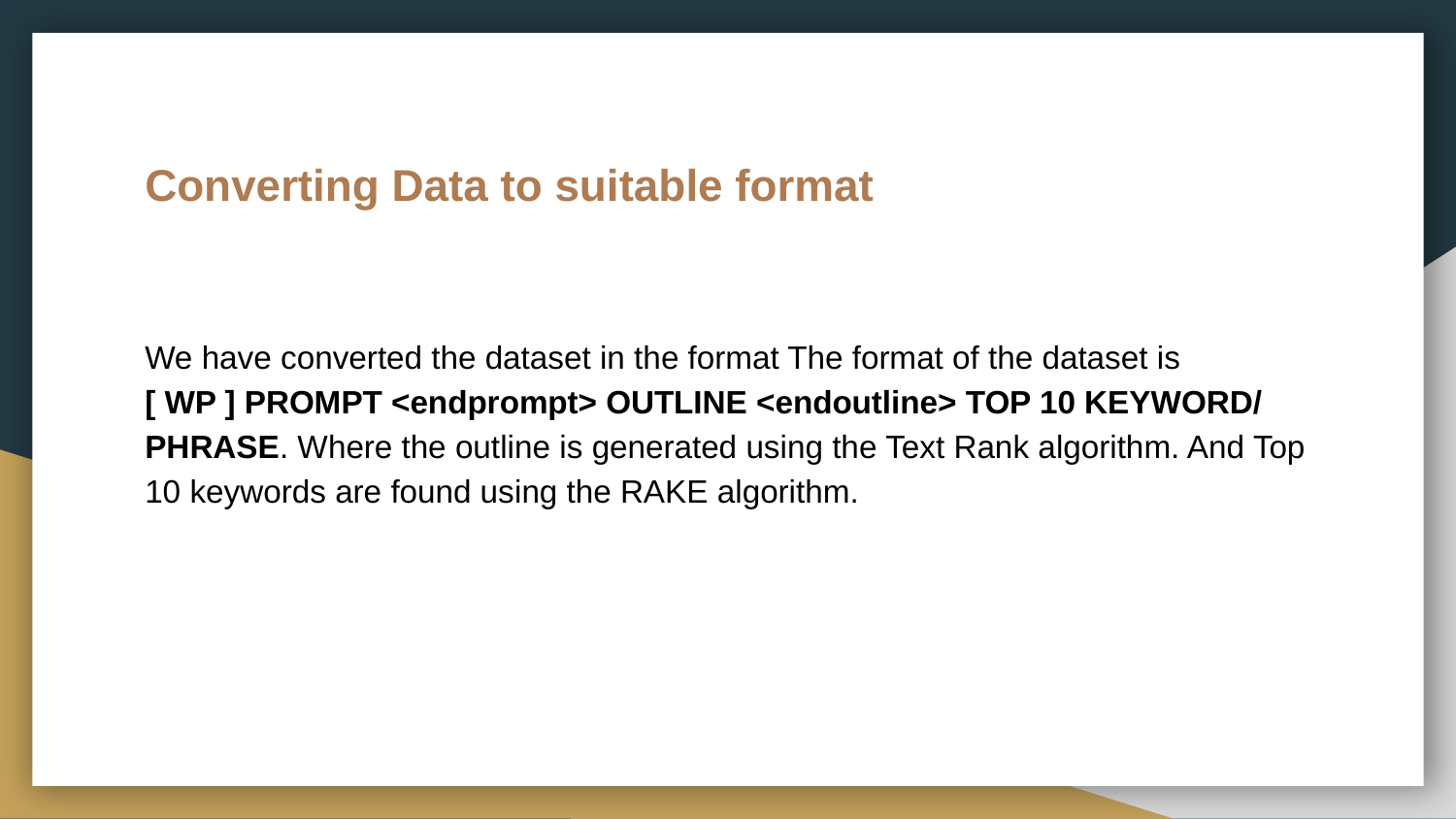

# Converting Data to suitable format
We have converted the dataset in the format The format of the dataset is
[ WP ] PROMPT <endprompt> OUTLINE <endoutline> TOP 10 KEYWORD/ PHRASE. Where the outline is generated using the Text Rank algorithm. And Top 10 keywords are found using the RAKE algorithm.